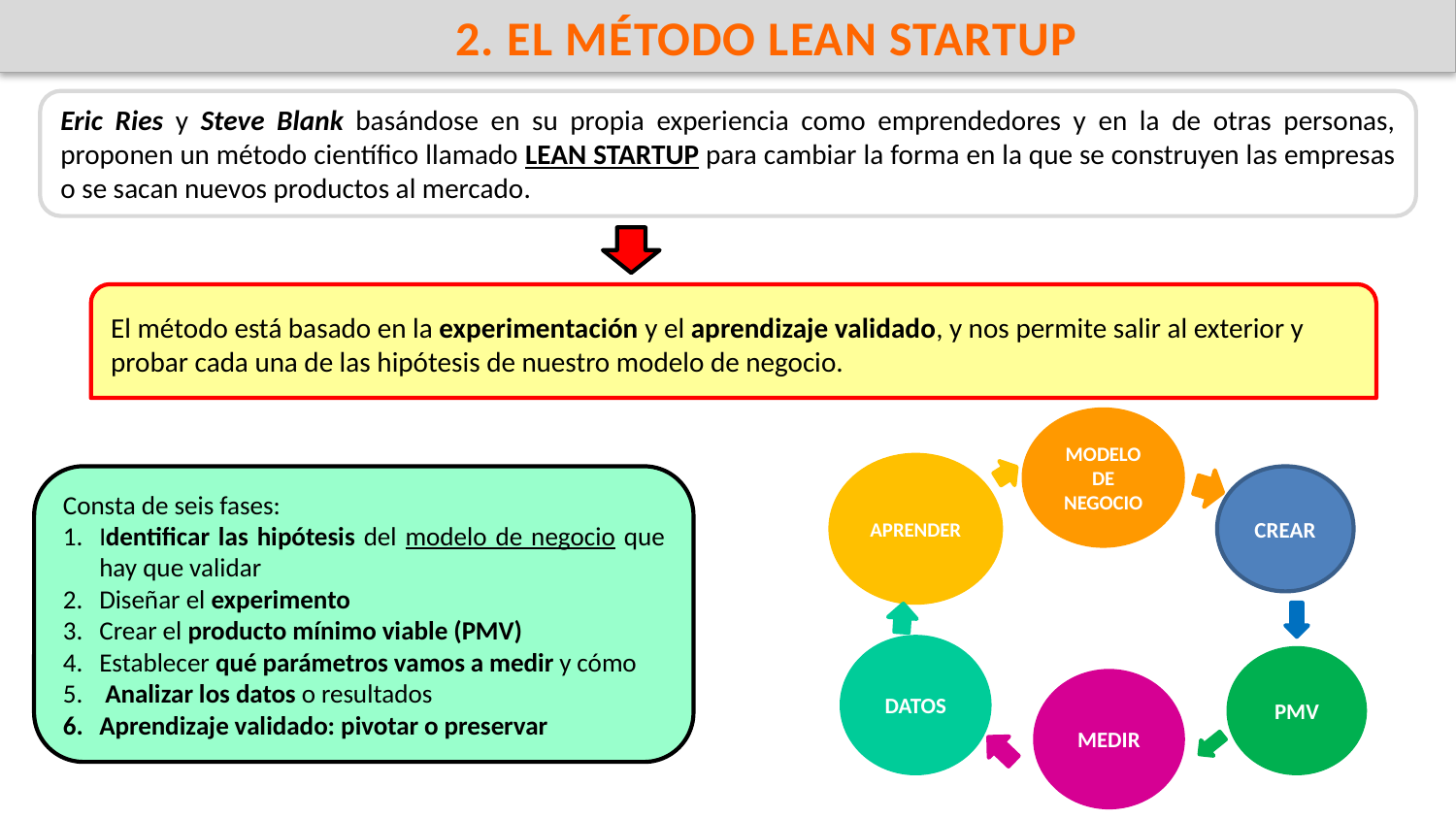

2. EL MÉTODO LEAN STARTUP

Eric Ries y Steve Blank basándose en su propia experiencia como emprendedores y en la de otras personas, proponen un método científico llamado LEAN STARTUP para cambiar la forma en la que se construyen las empresas o se sacan nuevos productos al mercado.

El método está basado en la experimentación y el aprendizaje validado, y nos permite salir al exterior y probar cada una de las hipótesis de nuestro modelo de negocio.
MODELO DE NEGOCIO
APRENDER

Consta de seis fases:
Identificar las hipótesis del modelo de negocio que hay que validar
Diseñar el experimento
Crear el producto mínimo viable (PMV)
Establecer qué parámetros vamos a medir y cómo
 Analizar los datos o resultados
Aprendizaje validado: pivotar o preservar
CREAR

DATOS
PMV
MEDIR